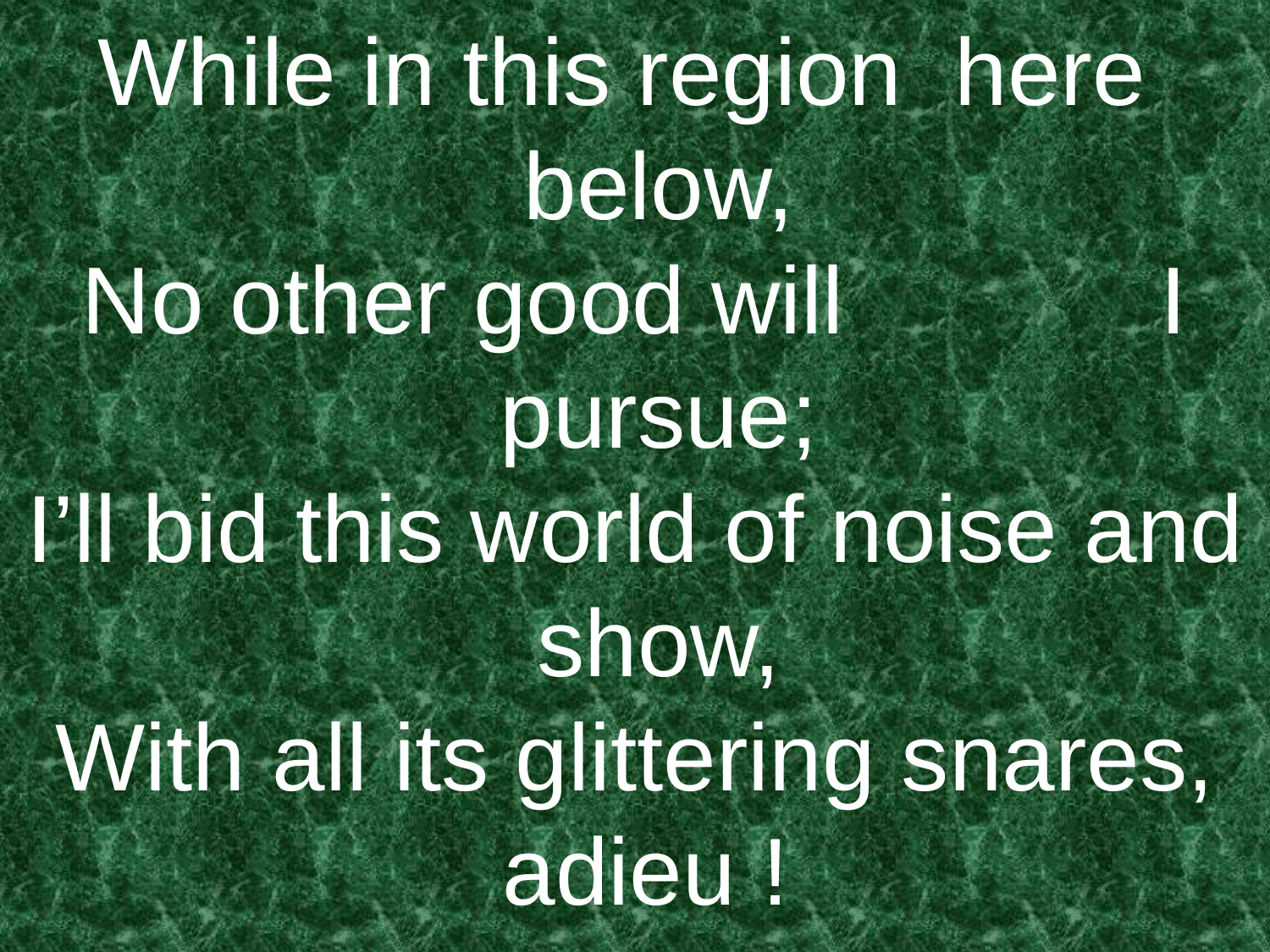

While in this region  here  below,
No other good will            I pursue;
I’ll bid this world of noise and show,
With all its glittering snares, adieu !